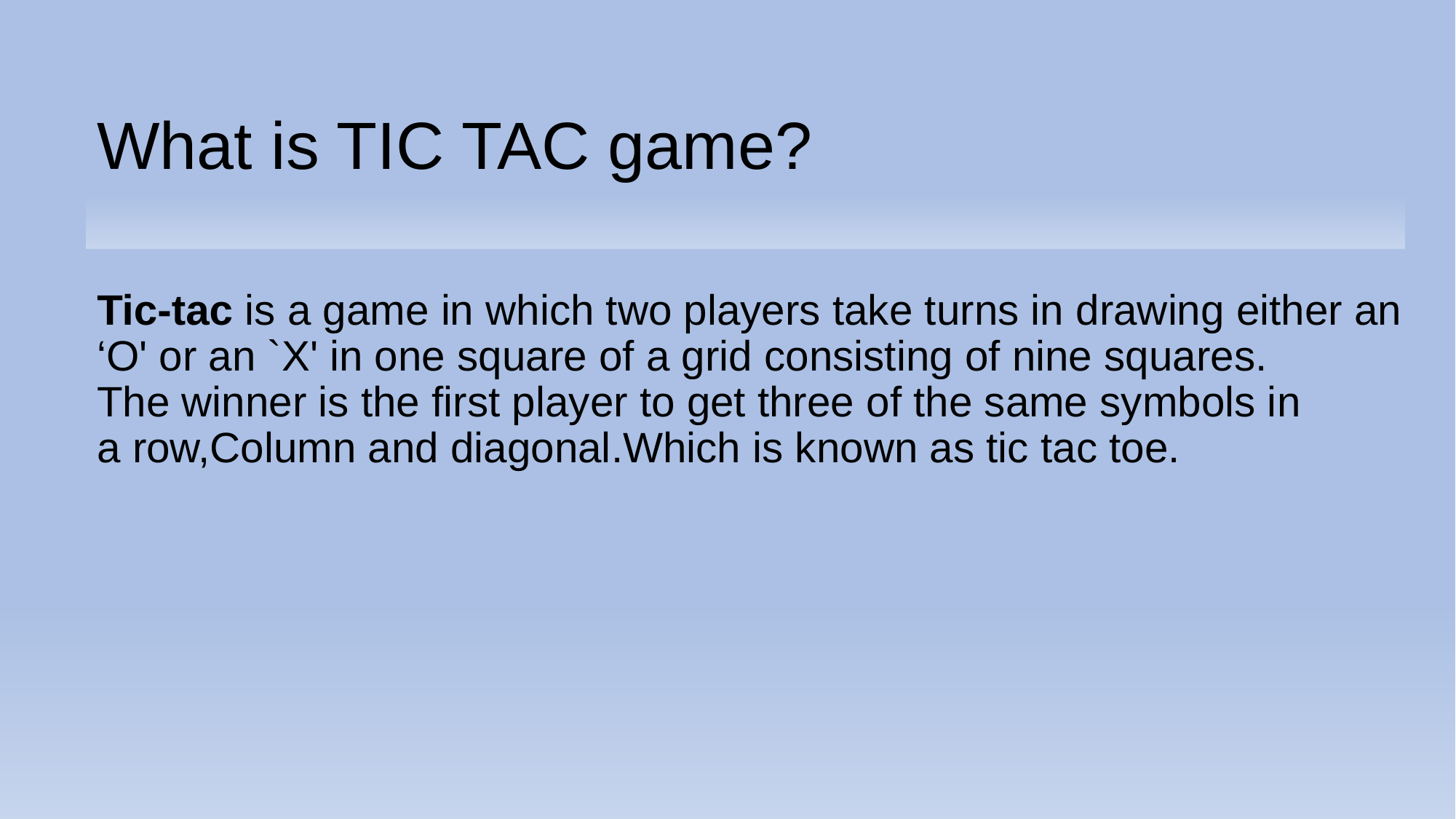

# What is TIC TAC game?
Tic-tac is a game in which two players take turns in drawing either an ‘O' or an `X' in one square of a grid consisting of nine squares. The winner is the first player to get three of the same symbols in a row,Column and diagonal.Which is known as tic tac toe.